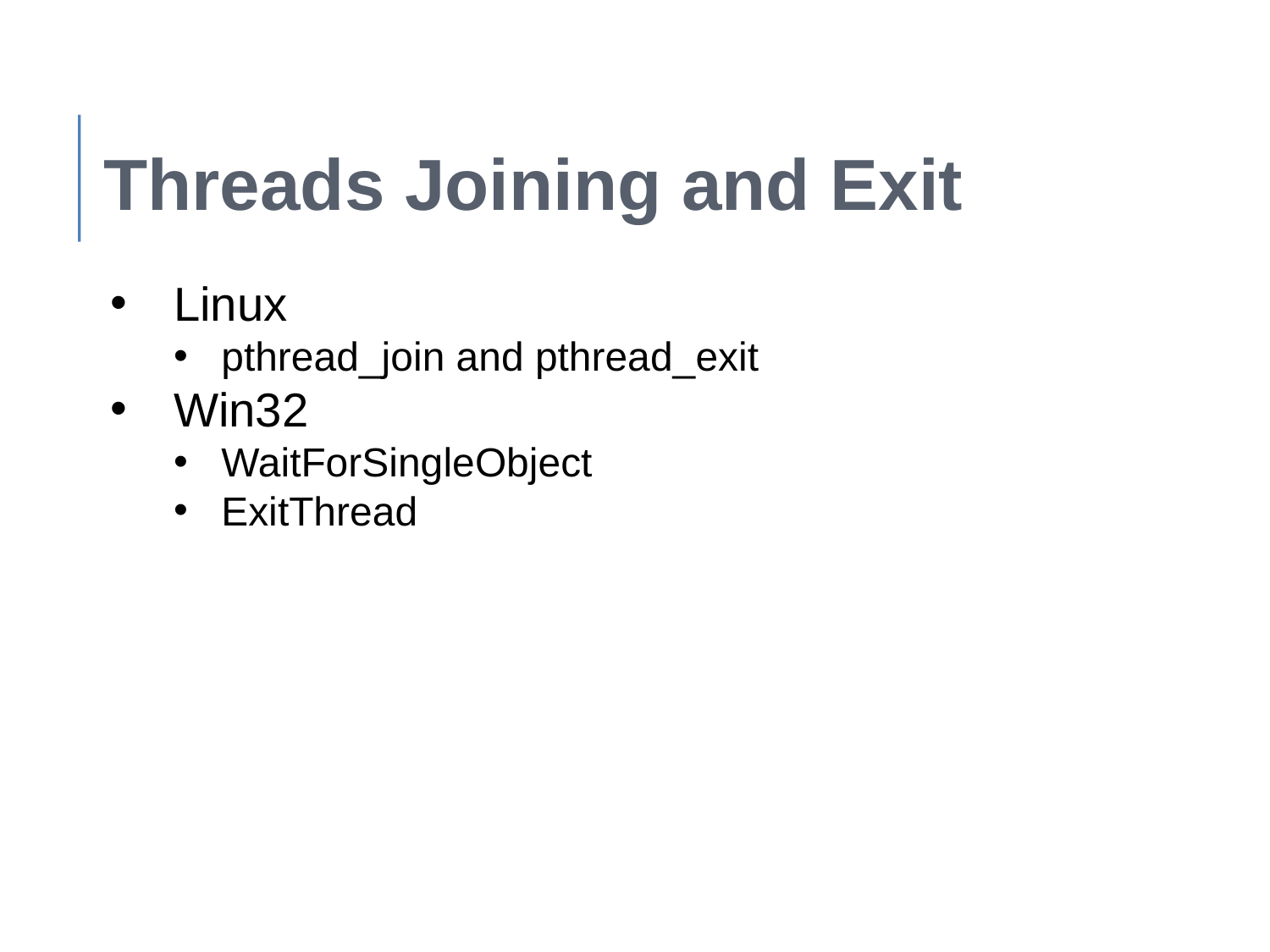

Threads Joining and Exit
Linux
pthread_join and pthread_exit
Win32
WaitForSingleObject
ExitThread